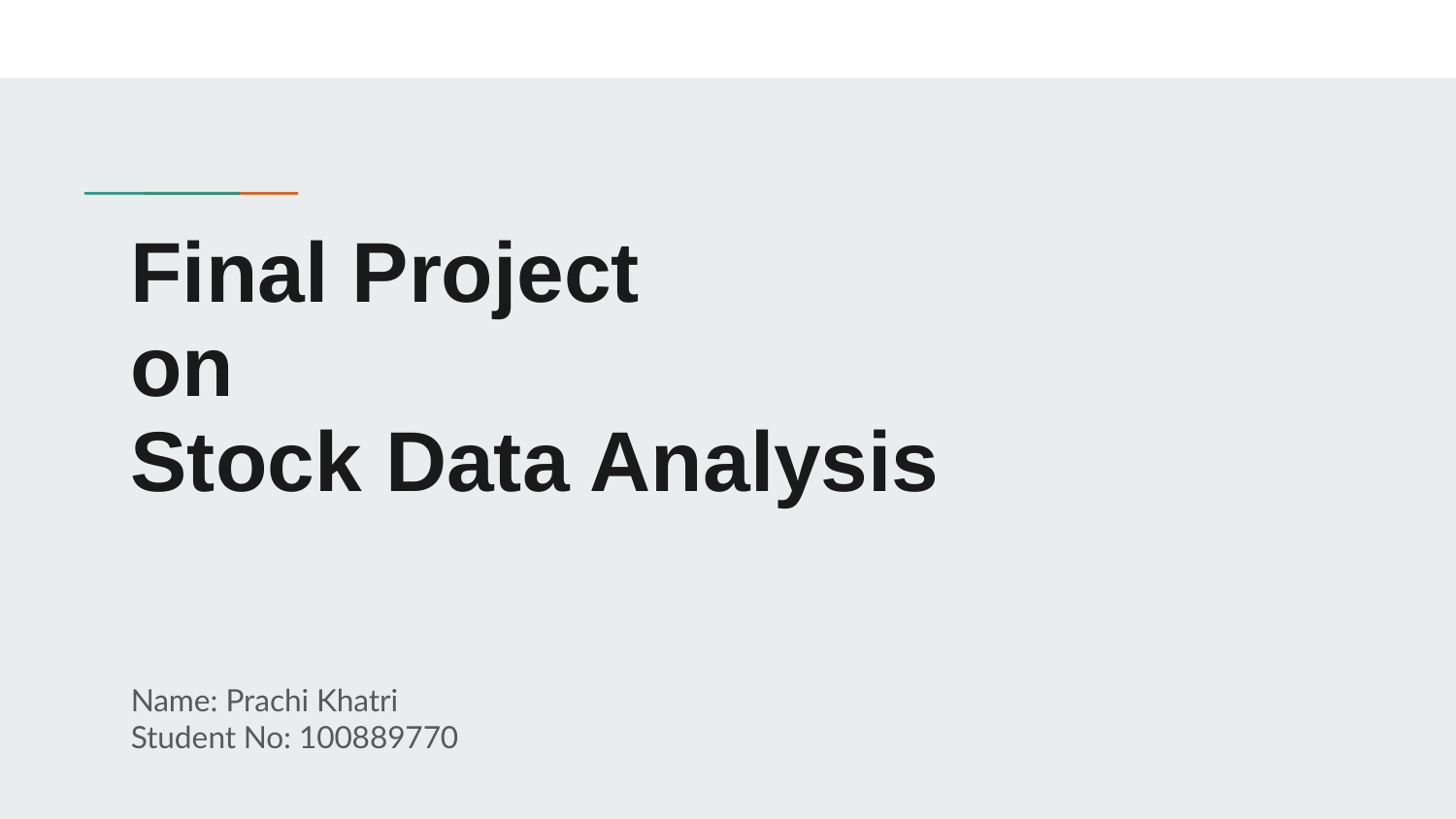

# Final Project on Stock Data Analysis
Name: Prachi Khatri
Student No: 100889770